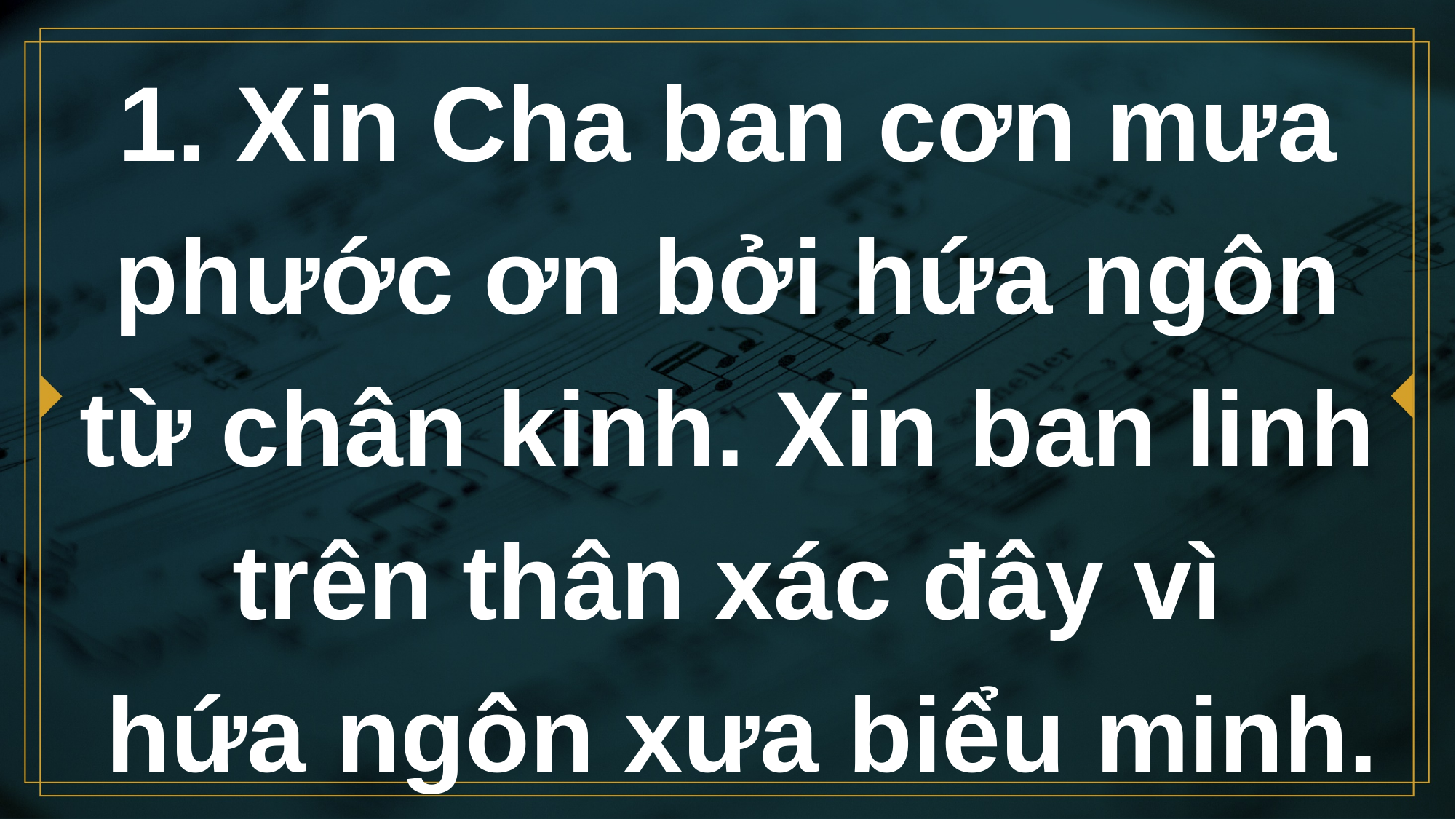

# 1. Xin Cha ban cơn mưa phước ơn bởi hứa ngôn từ chân kinh. Xin ban linh trên thân xác đây vì hứa ngôn xưa biểu minh.